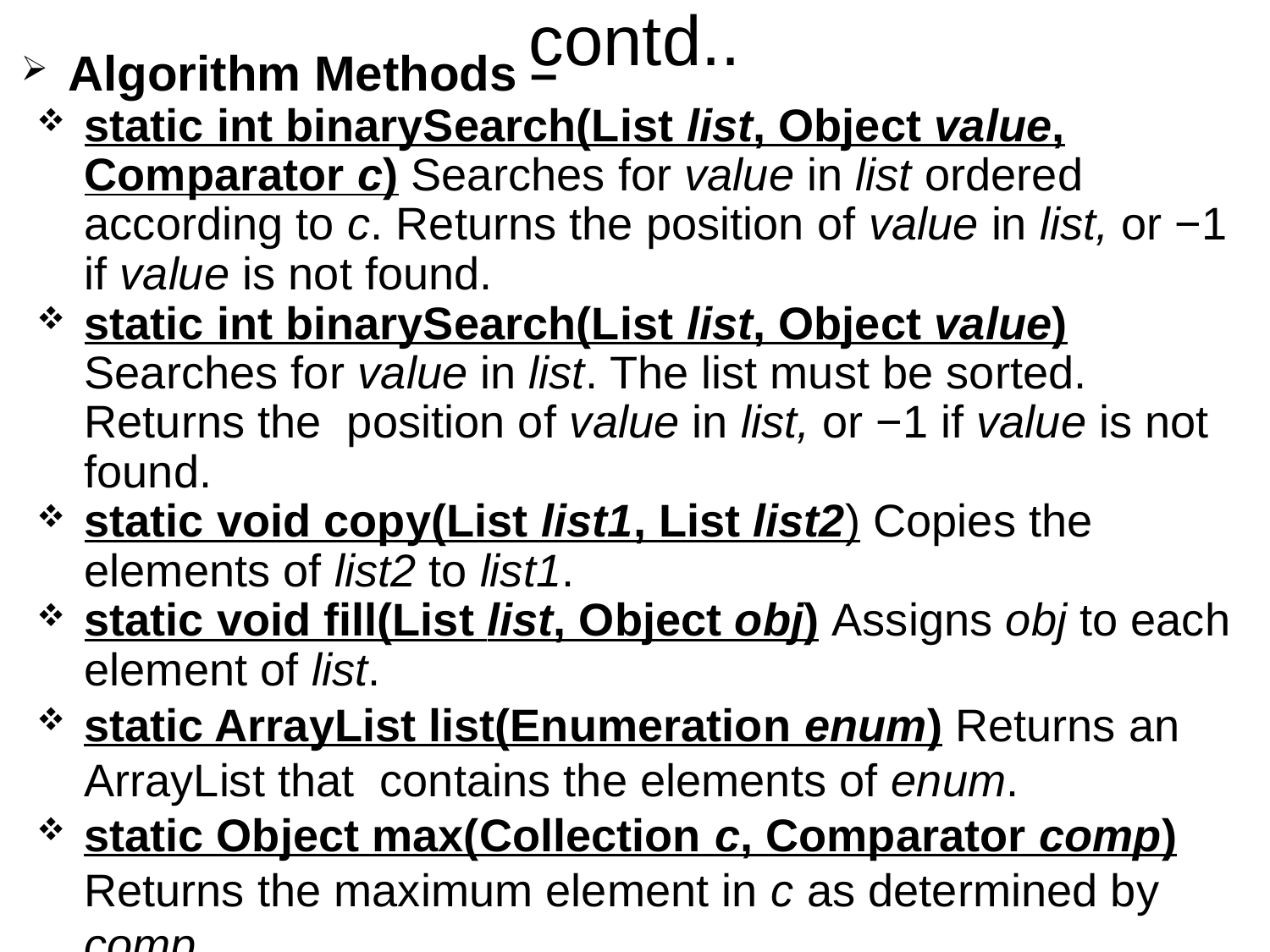

contd..
Algorithm Methods –
static int binarySearch(List list, Object value, Comparator c) Searches for value in list ordered according to c. Returns the position of value in list, or −1 if value is not found.
static int binarySearch(List list, Object value) Searches for value in list. The list must be sorted. Returns the  position of value in list, or −1 if value is not found.
static void copy(List list1, List list2) Copies the elements of list2 to list1.
static void fill(List list, Object obj) Assigns obj to each element of list.
static ArrayList list(Enumeration enum) Returns an ArrayList that  contains the elements of enum.
static Object max(Collection c, Comparator comp) Returns the maximum element in c as determined by comp.
static Object max(Collection c) Returns the maximum element in c as determined by natural ordering.